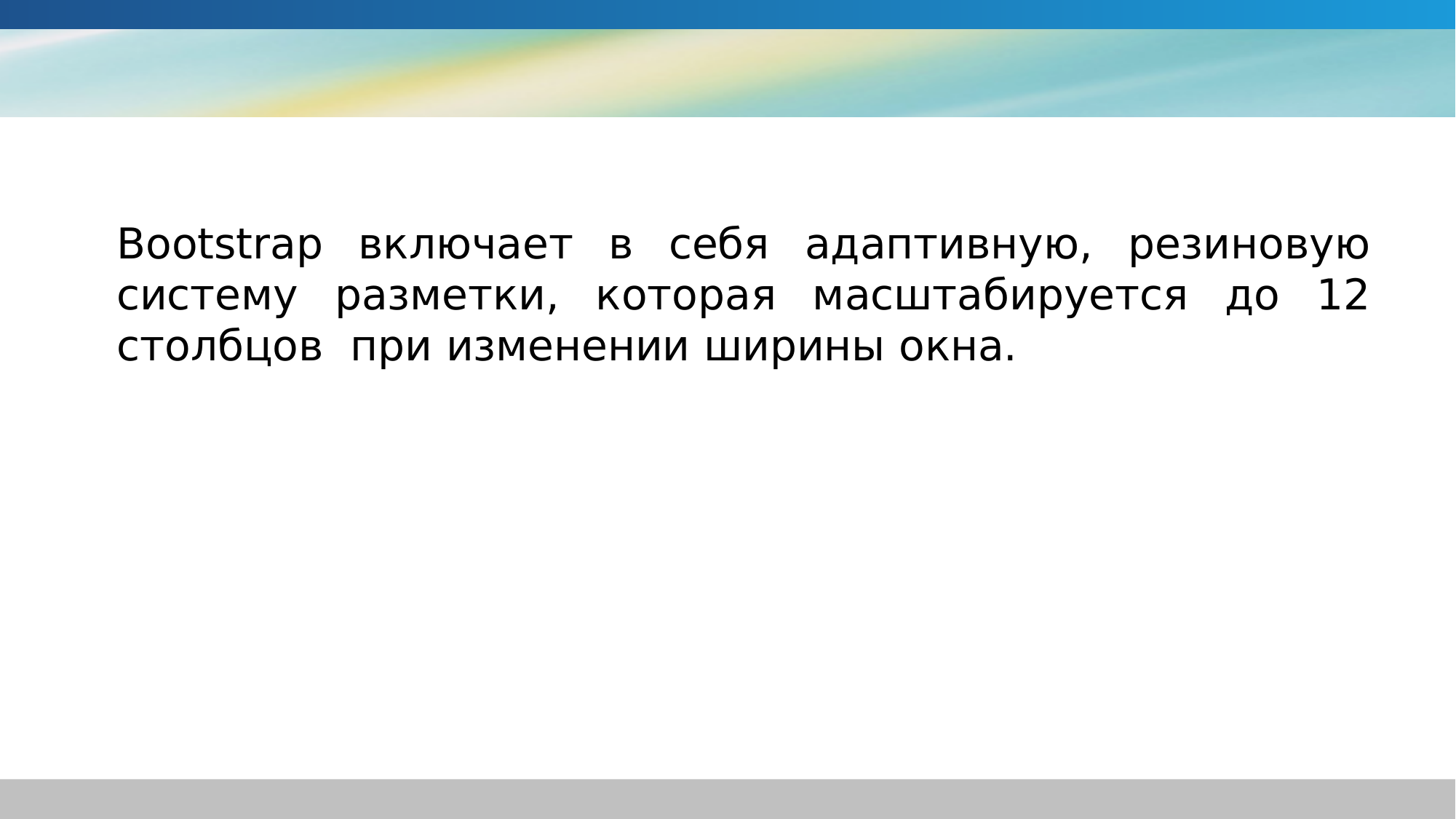

Bootstrap включает в себя адаптивную, резиновую систему разметки, которая масштабируется до 12 столбцов  при изменении ширины окна.